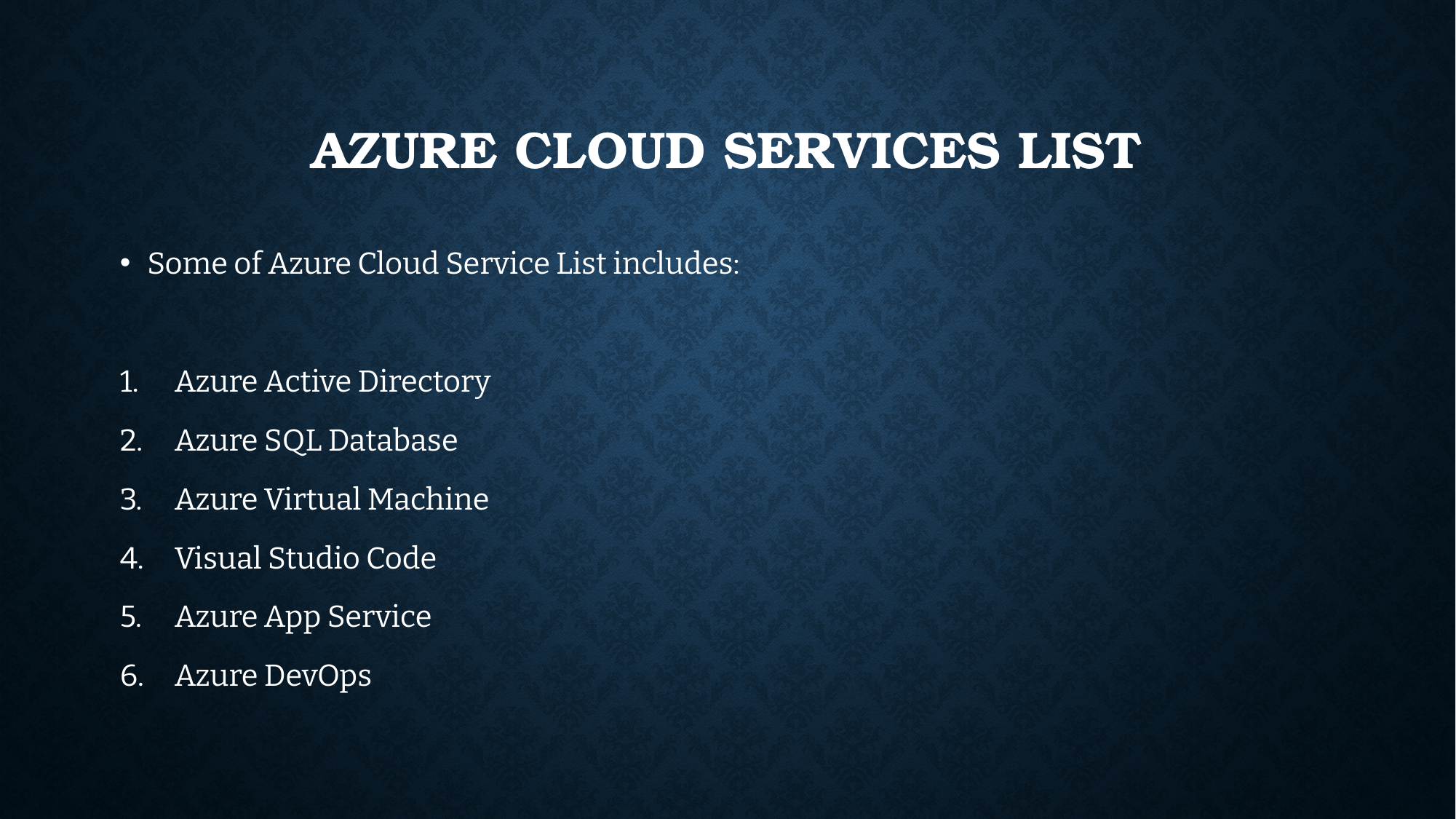

# Azure cloud services list
Some of Azure Cloud Service List includes:

Azure Active Directory
Azure SQL Database
Azure Virtual Machine
Visual Studio Code
Azure App Service
Azure DevOps